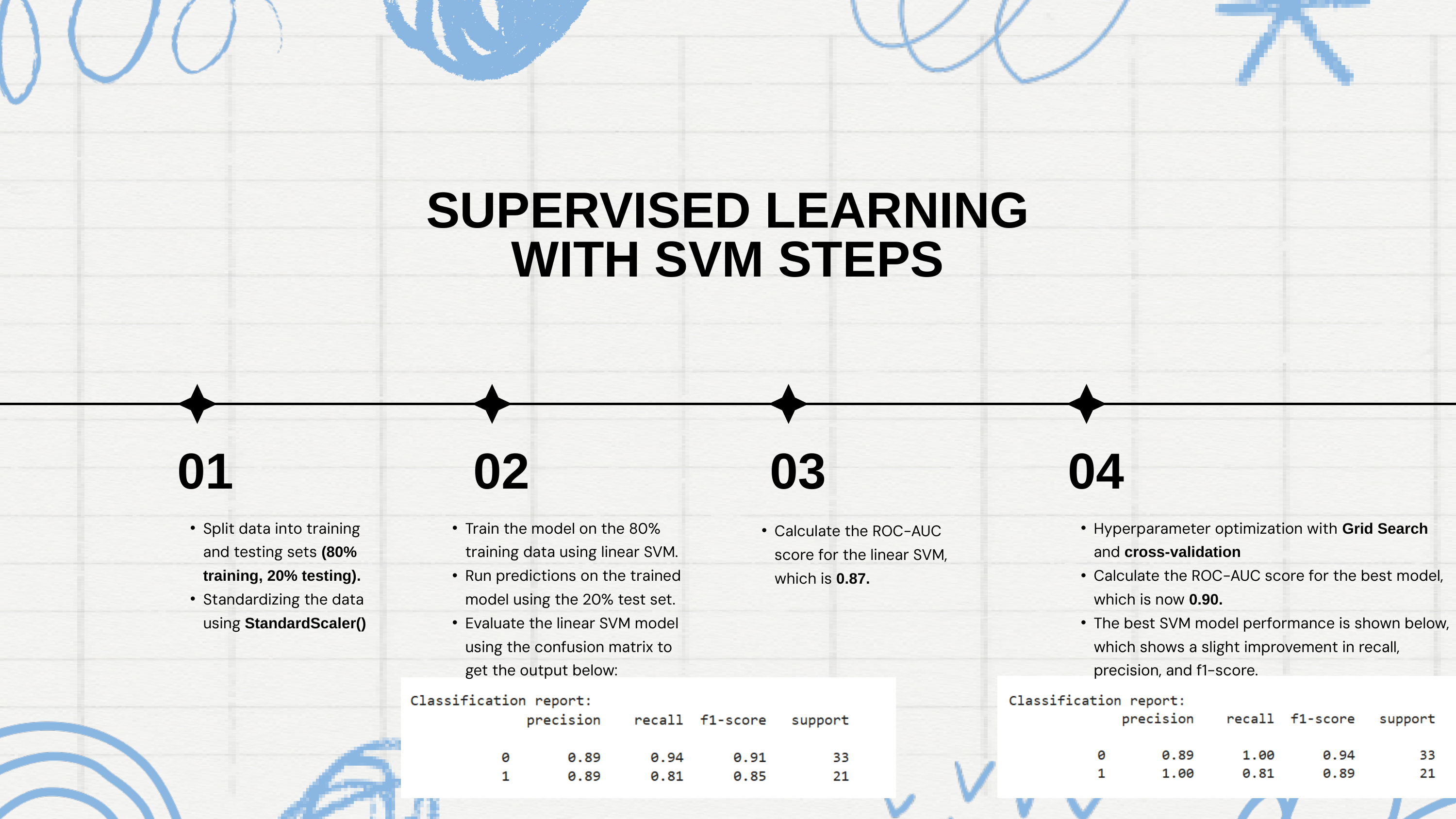

SUPERVISED LEARNING WITH SVM STEPS

01
02
03
04
Split data into training and testing sets (80% training, 20% testing).
Standardizing the data using StandardScaler()
Train the model on the 80% training data using linear SVM.
Run predictions on the trained model using the 20% test set.
Evaluate the linear SVM model using the confusion matrix to get the output below:
Hyperparameter optimization with Grid Search and cross-validation
Calculate the ROC-AUC score for the best model, which is now 0.90.
The best SVM model performance is shown below, which shows a slight improvement in recall, precision, and f1-score.

Calculate the ROC-AUC score for the linear SVM, which is 0.87.